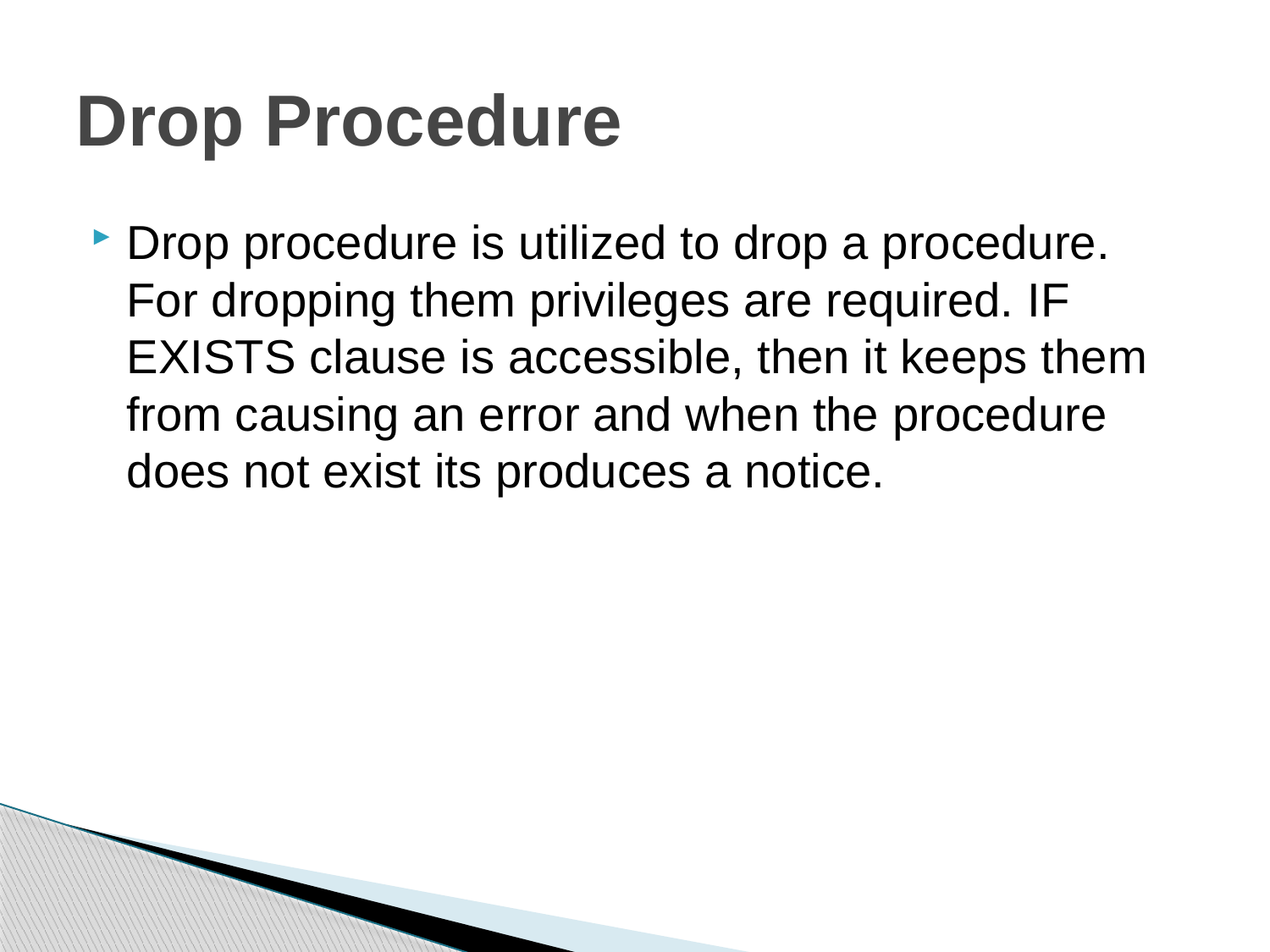

# Drop Procedure
Drop procedure is utilized to drop a procedure. For dropping them privileges are required. IF EXISTS clause is accessible, then it keeps them from causing an error and when the procedure does not exist its produces a notice.